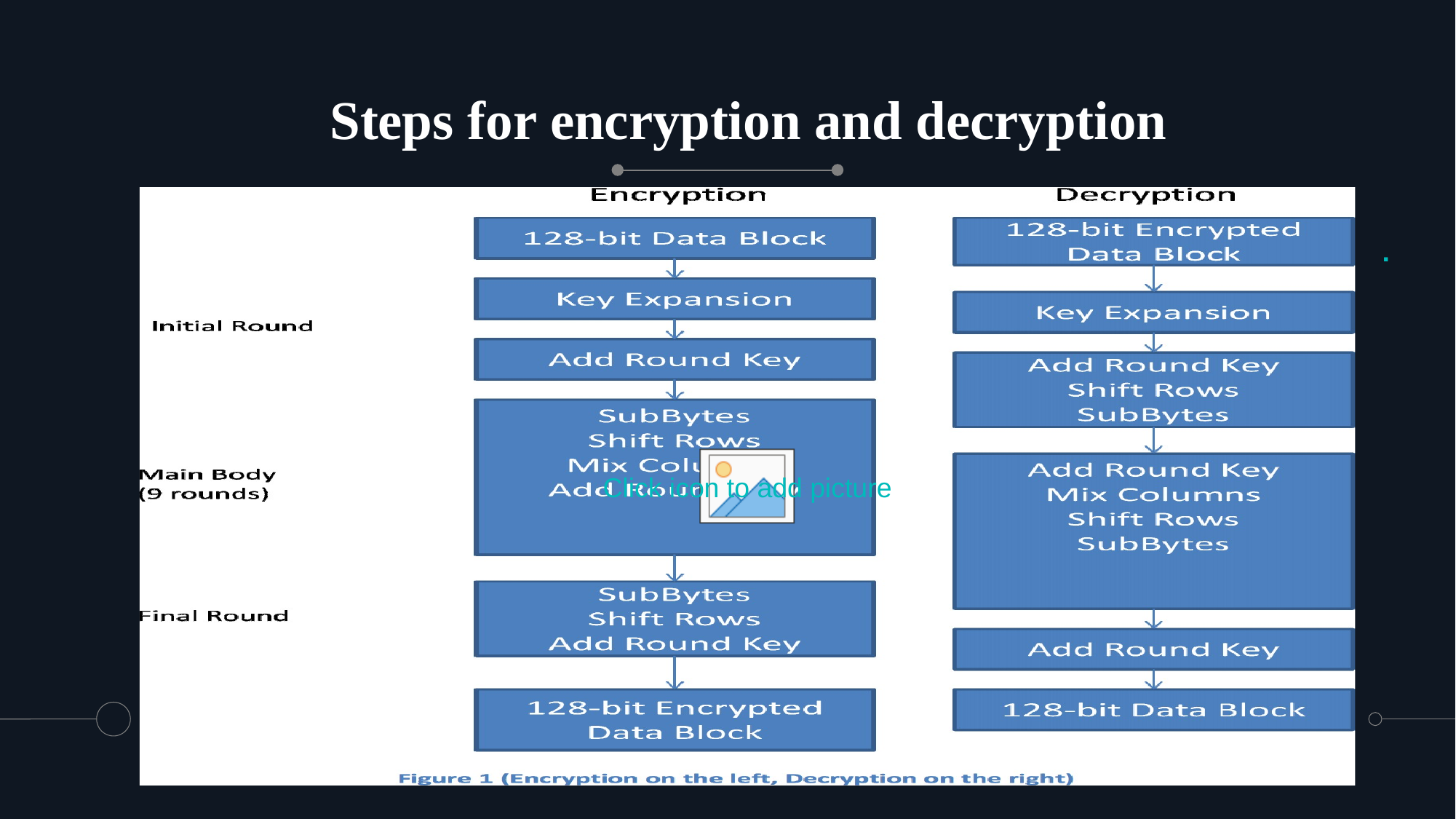

# Steps for encryption and decryption

.

ADD A FOOTER
MM.DD.20XX
10